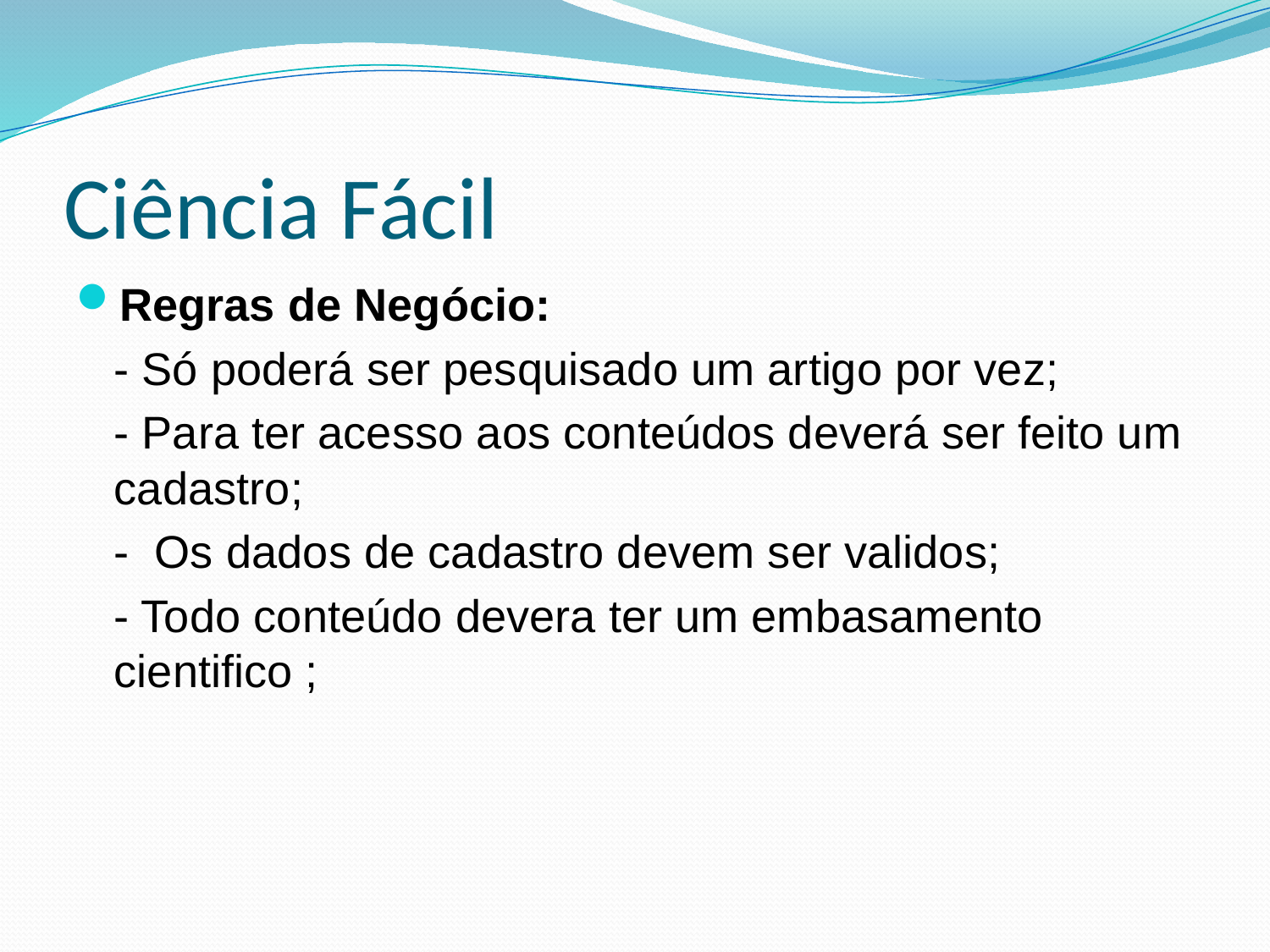

# Ciência Fácil
Regras de Negócio:
	- Só poderá ser pesquisado um artigo por vez;
	- Para ter acesso aos conteúdos deverá ser feito um cadastro;
	-  Os dados de cadastro devem ser validos;
	- Todo conteúdo devera ter um embasamento cientifico ;